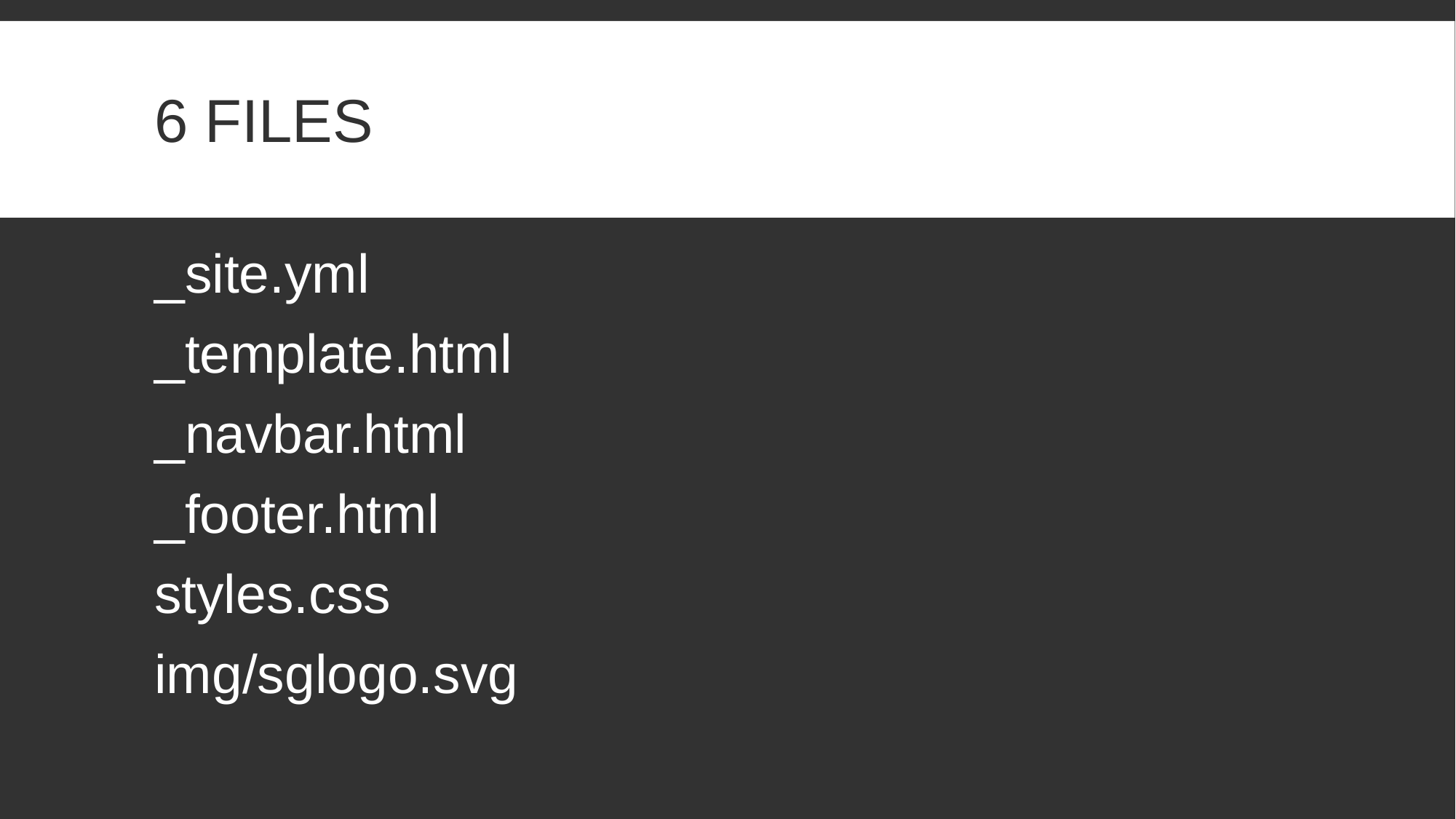

# 6 files
_site.yml
_template.html
_navbar.html
_footer.html
styles.css
img/sglogo.svg